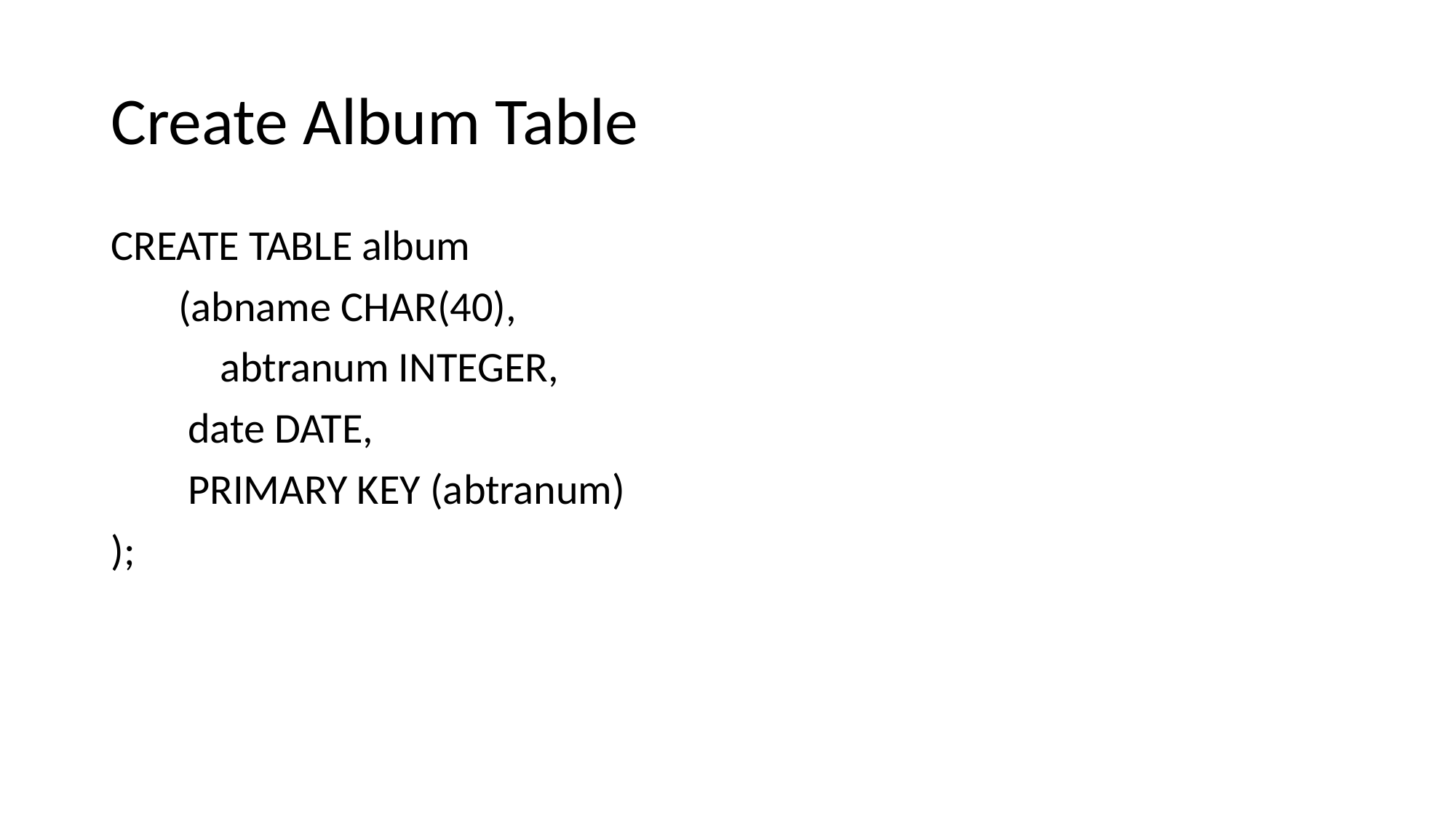

# Create Album Table
CREATE TABLE album
       (abname CHAR(40),
	abtranum INTEGER,
        date DATE,
        PRIMARY KEY (abtranum)
);